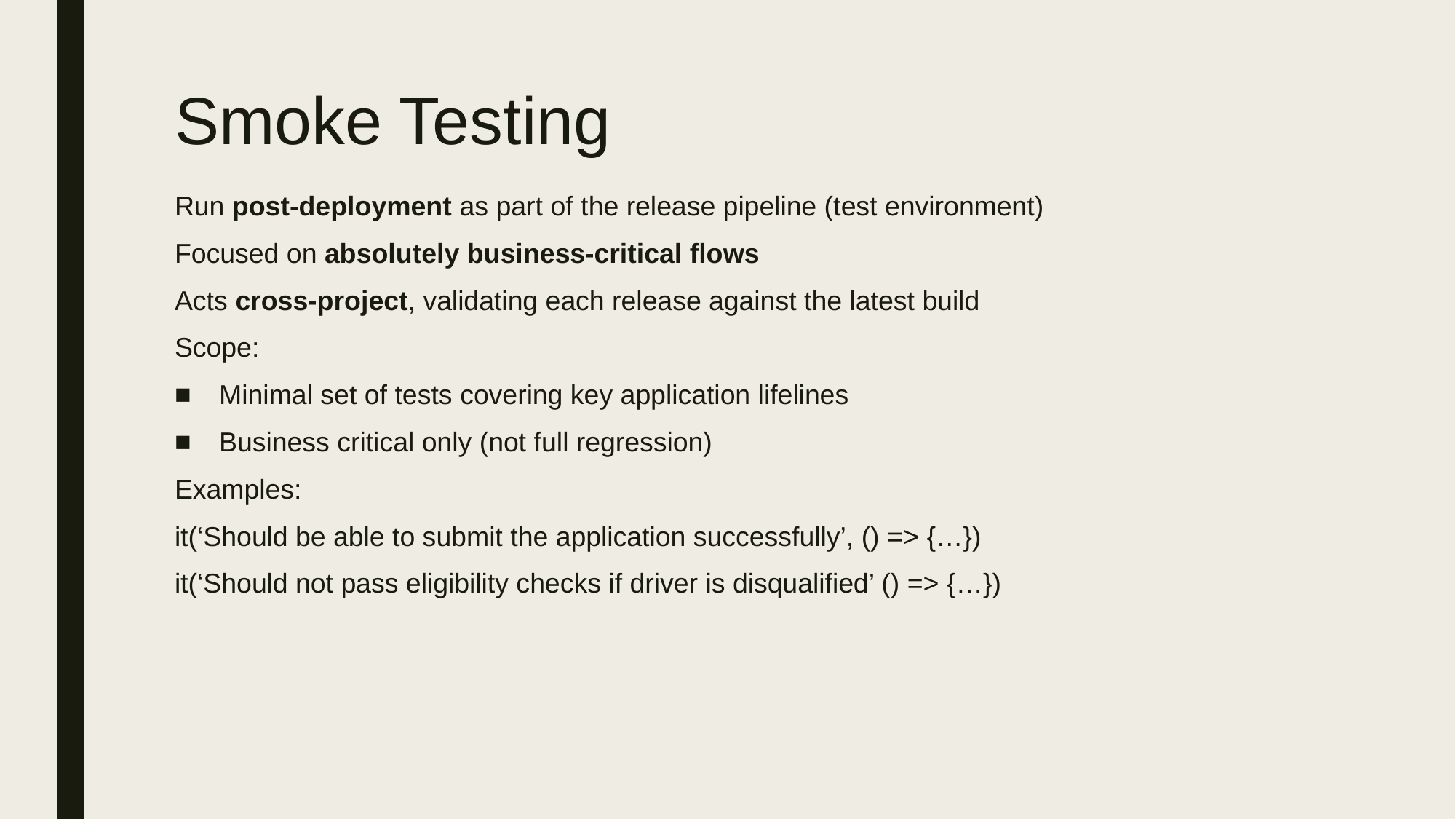

# Smoke Testing
Run post-deployment as part of the release pipeline (test environment)
Focused on absolutely business-critical flows
Acts cross-project, validating each release against the latest build
Scope:
Minimal set of tests covering key application lifelines
Business critical only (not full regression)
Examples:
it(‘Should be able to submit the application successfully’, () => {…})
it(‘Should not pass eligibility checks if driver is disqualified’ () => {…})